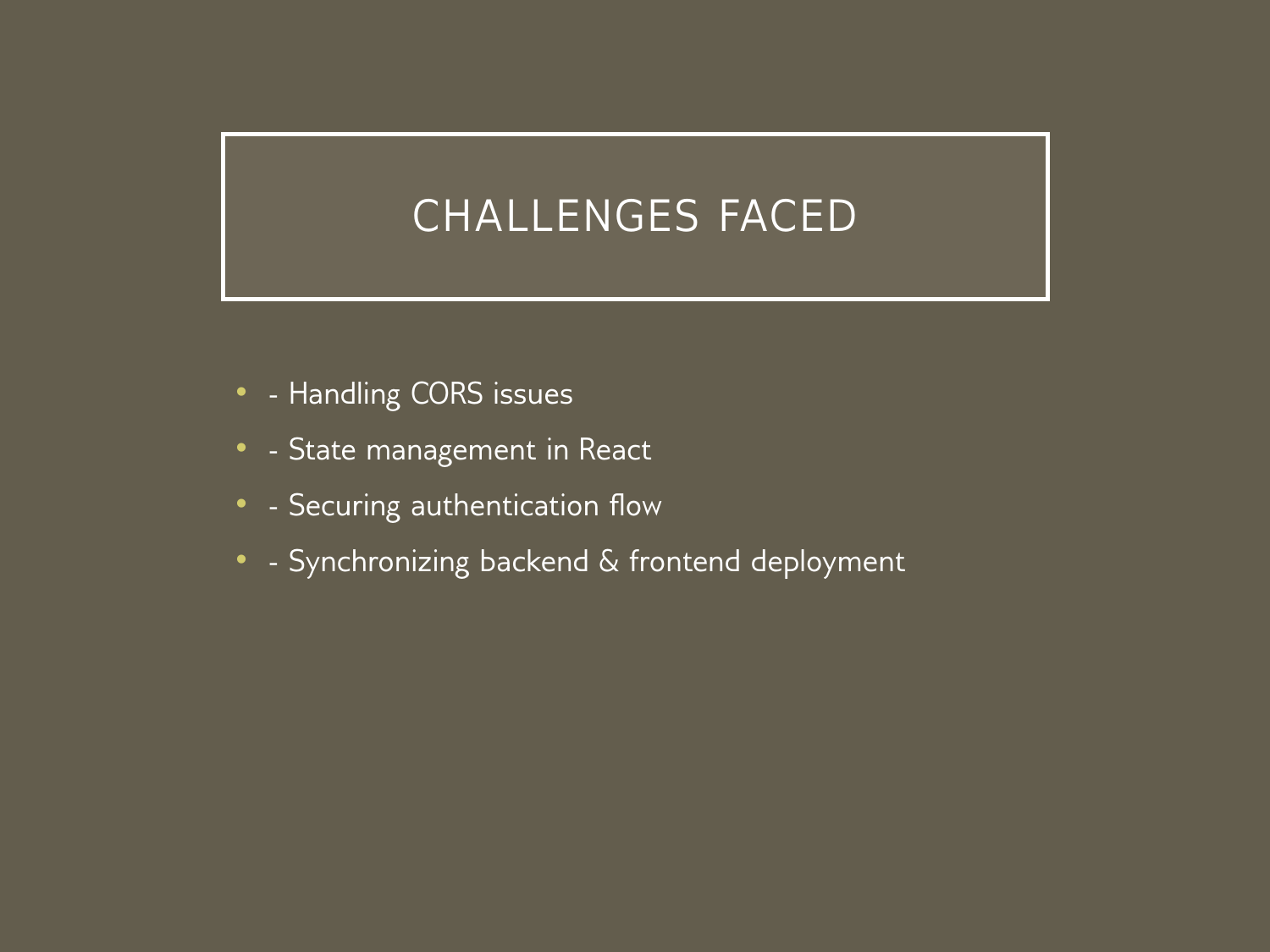

# Challenges Faced
- Handling CORS issues
- State management in React
- Securing authentication flow
- Synchronizing backend & frontend deployment